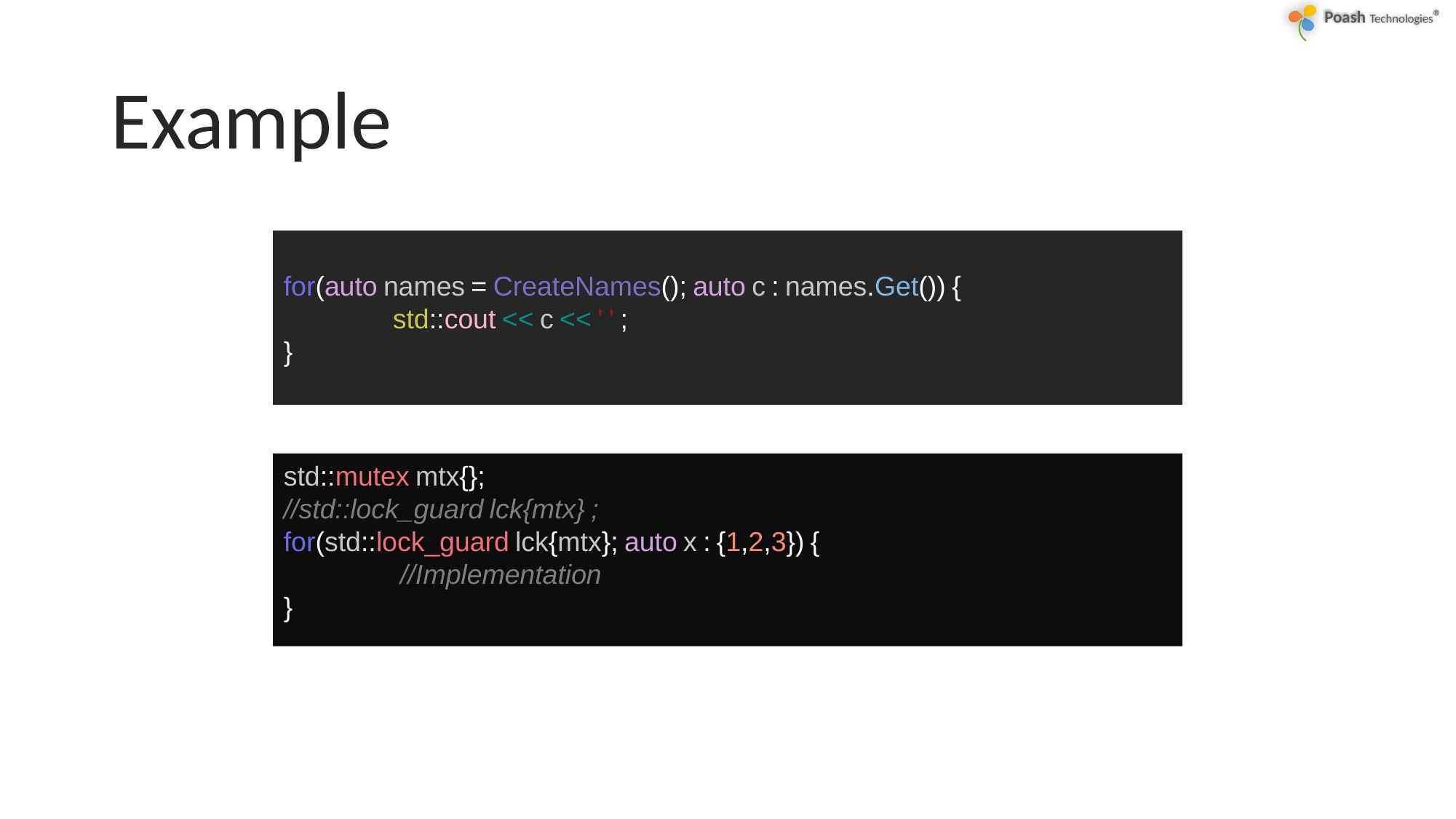

# Example

for(auto names = CreateNames(); auto c : names.Get()) {
	std::cout << c << ' ' ;
}

std::mutex mtx{};
//std::lock_guard lck{mtx} ;
for(std::lock_guard lck{mtx}; auto x : {1,2,3}) {
	 //Implementation
}